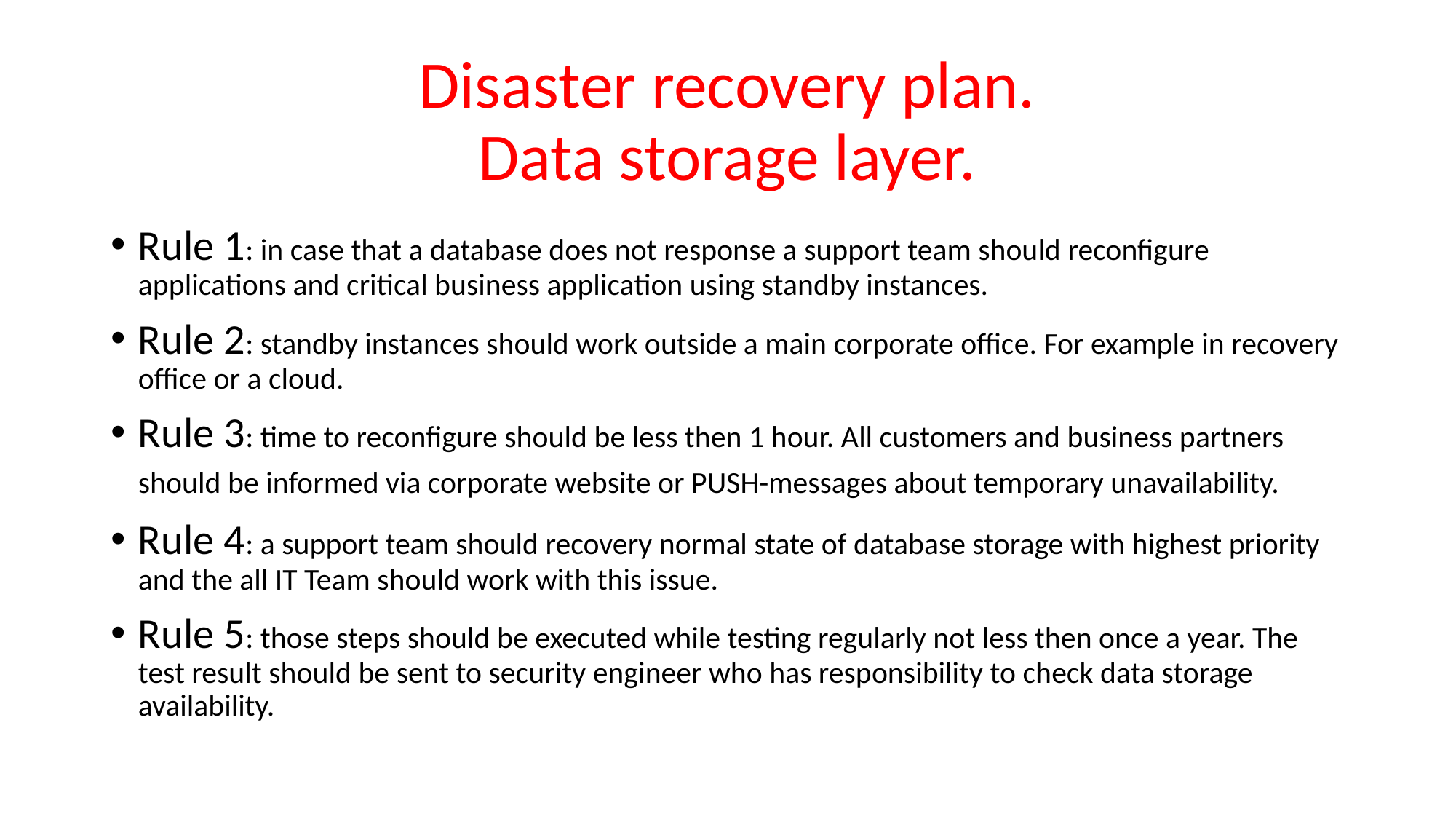

# Disaster recovery plan. Data storage layer.
Rule 1: in case that a database does not response a support team should reconfigure applications and critical business application using standby instances.
Rule 2: standby instances should work outside a main corporate office. For example in recovery office or a cloud.
Rule 3: time to reconfigure should be less then 1 hour. All customers and business partners should be informed via corporate website or PUSH-messages about temporary unavailability.
Rule 4: a support team should recovery normal state of database storage with highest priority and the all IT Team should work with this issue.
Rule 5: those steps should be executed while testing regularly not less then once a year. The test result should be sent to security engineer who has responsibility to check data storage availability.